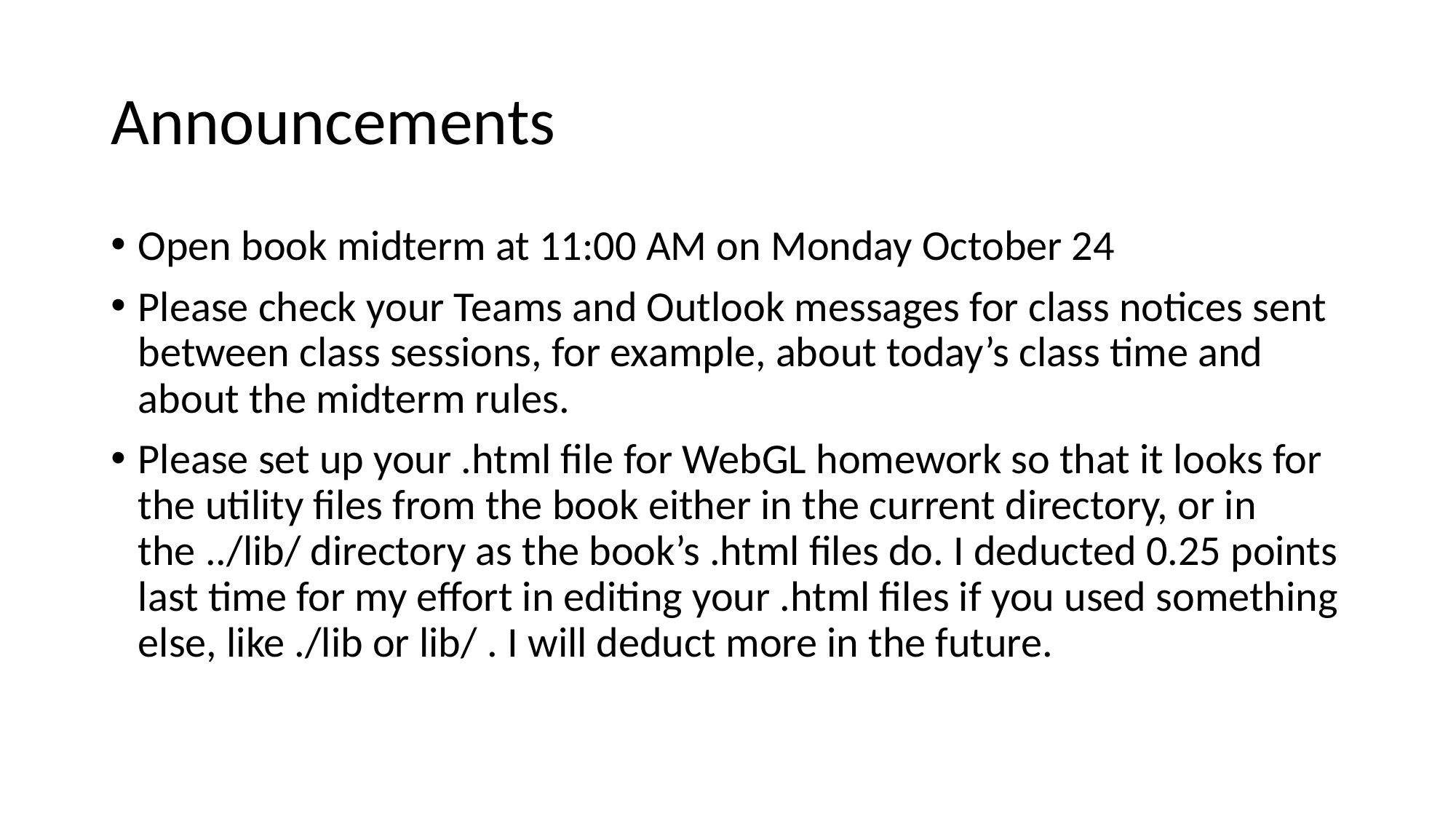

# Announcements
Open book midterm at 11:00 AM on Monday October 24
Please check your Teams and Outlook messages for class notices sent between class sessions, for example, about today’s class time and about the midterm rules.
Please set up your .html file for WebGL homework so that it looks for the utility files from the book either in the current directory, or in the ../lib/ directory as the book’s .html files do. I deducted 0.25 points last time for my effort in editing your .html files if you used something else, like ./lib or lib/ . I will deduct more in the future.